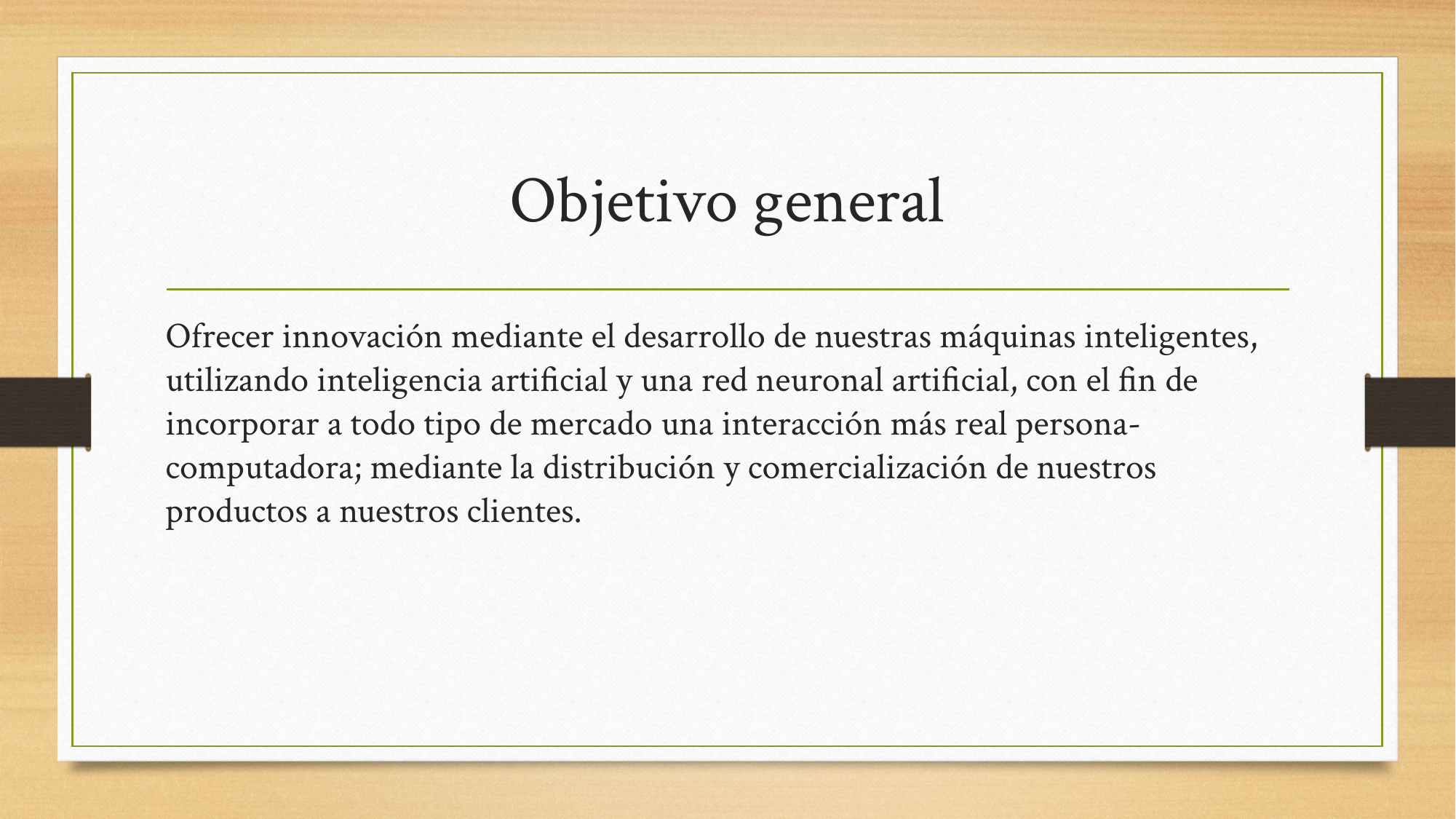

# Objetivo general
Ofrecer innovación mediante el desarrollo de nuestras máquinas inteligentes, utilizando inteligencia artificial y una red neuronal artificial, con el fin de incorporar a todo tipo de mercado una interacción más real persona-computadora; mediante la distribución y comercialización de nuestros productos a nuestros clientes.